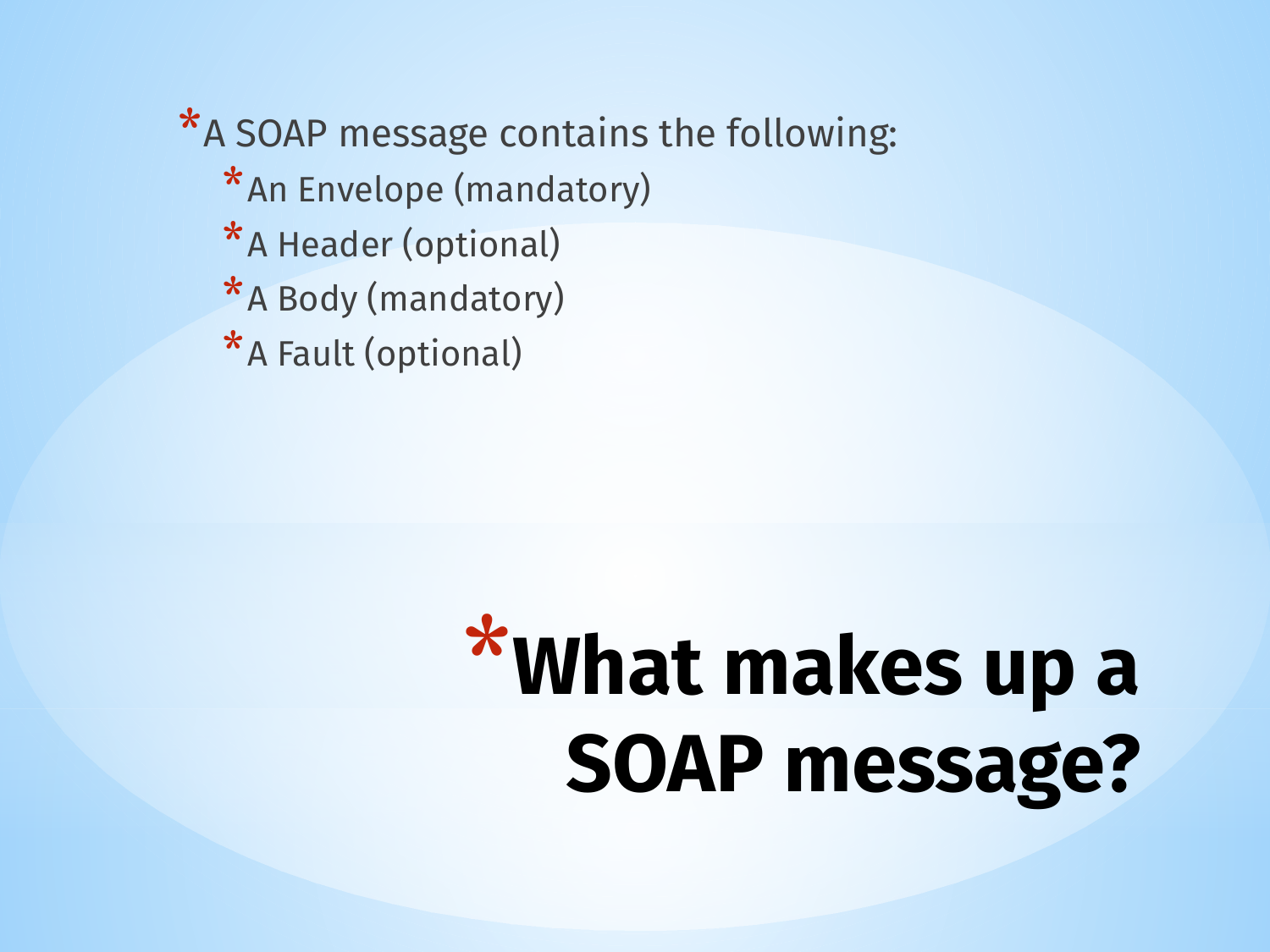

A SOAP message contains the following:
An Envelope (mandatory)
A Header (optional)
A Body (mandatory)
A Fault (optional)
# What makes up a SOAP message?